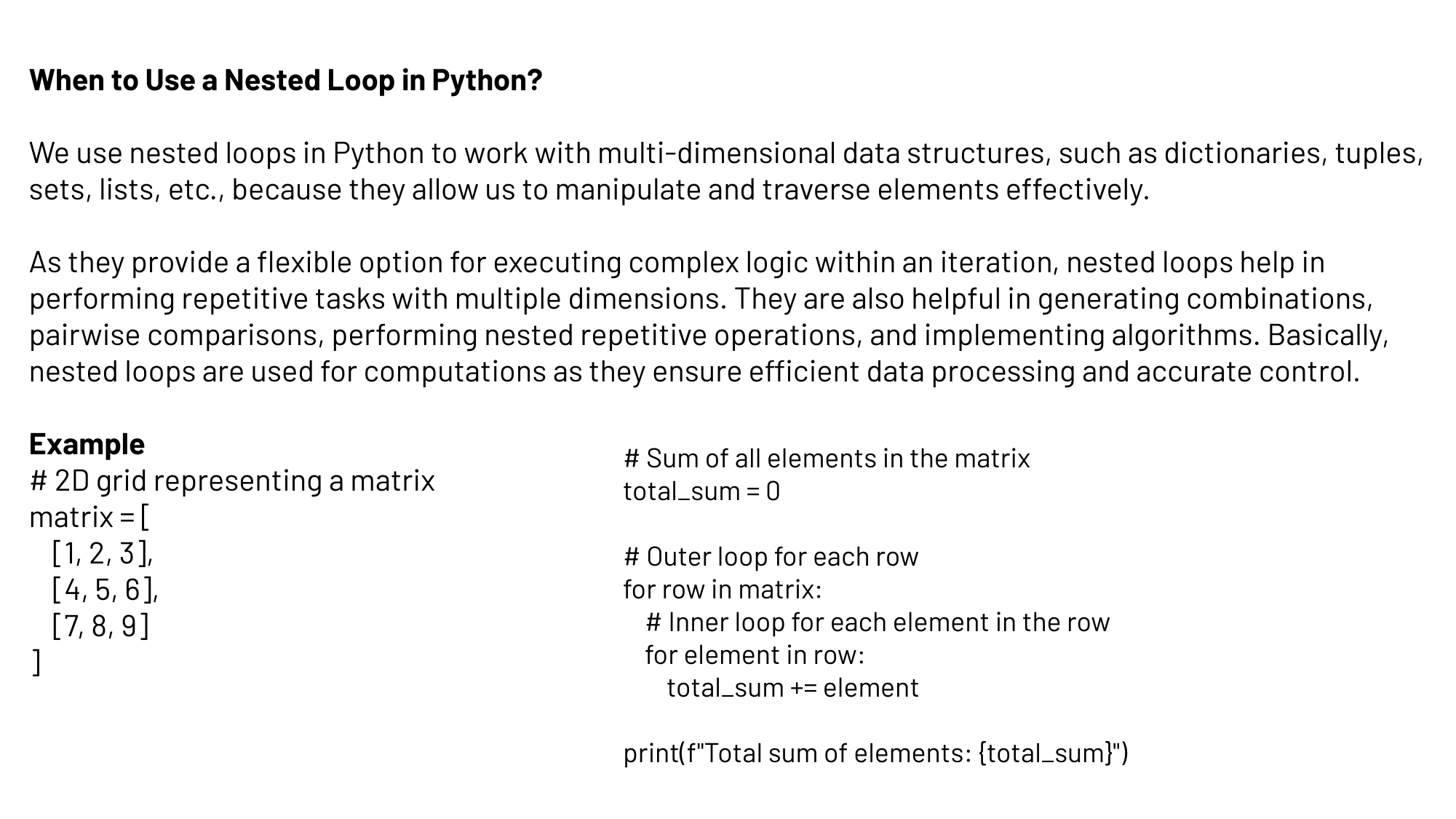

When to Use a Nested Loop in Python?

We use nested loops in Python to work with multi-dimensional data structures, such as dictionaries, tuples, sets, lists, etc., because they allow us to manipulate and traverse elements effectively.

As they provide a flexible option for executing complex logic within an iteration, nested loops help in performing repetitive tasks with multiple dimensions. They are also helpful in generating combinations, pairwise comparisons, performing nested repetitive operations, and implementing algorithms. Basically, nested loops are used for computations as they ensure efficient data processing and accurate control.

Example
# 2D grid representing a matrix
matrix = [
    [1, 2, 3],
    [4, 5, 6],
    [7, 8, 9]
]

# Sum of all elements in the matrix
total_sum = 0

# Outer loop for each row
for row in matrix:
    # Inner loop for each element in the row
    for element in row:
        total_sum += element

print(f"Total sum of elements: {total_sum}")